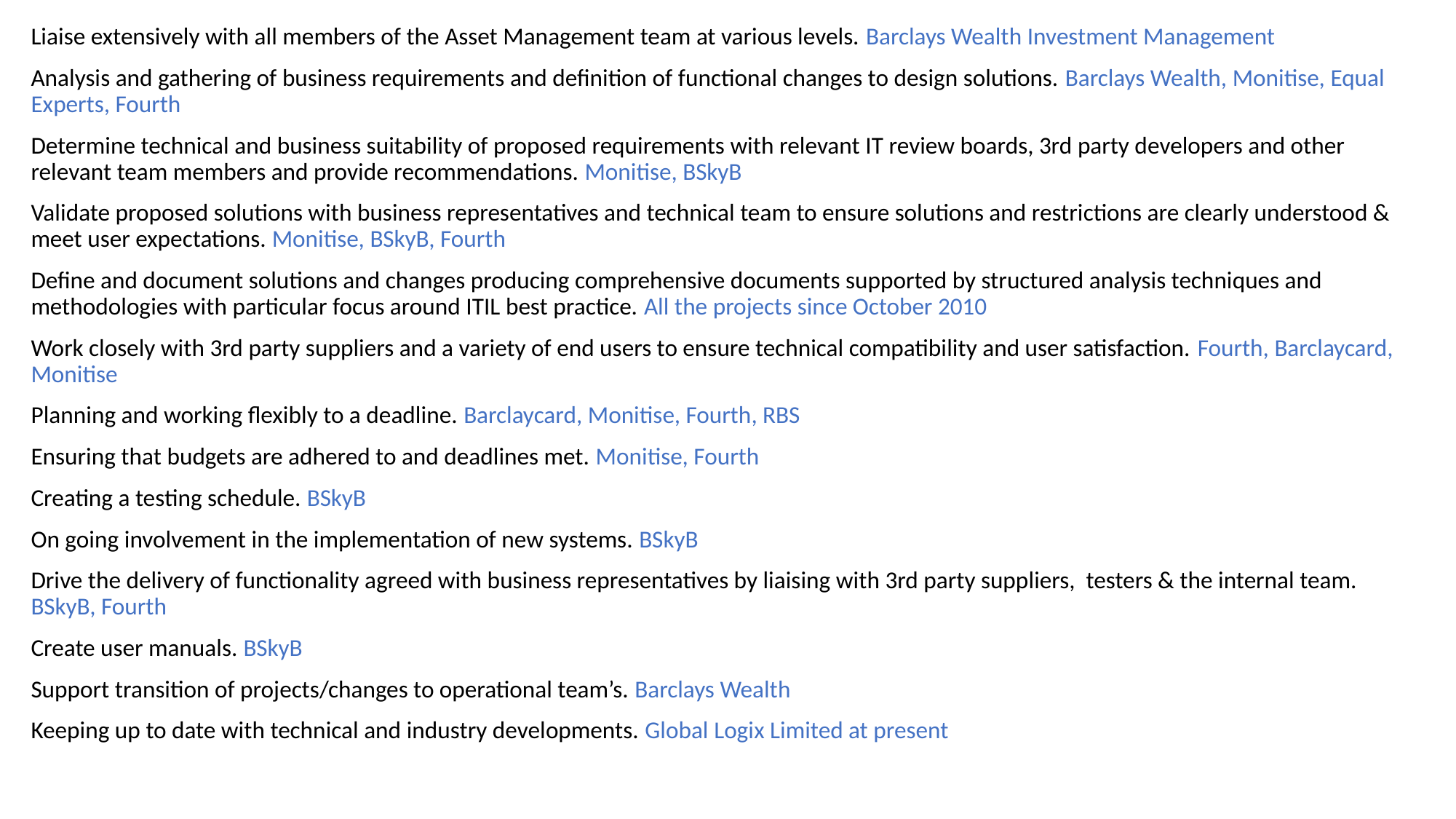

Liaise extensively with all members of the Asset Management team at various levels. Barclays Wealth Investment Management
Analysis and gathering of business requirements and definition of functional changes to design solutions. Barclays Wealth, Monitise, Equal Experts, Fourth
Determine technical and business suitability of proposed requirements with relevant IT review boards, 3rd party developers and other relevant team members and provide recommendations. Monitise, BSkyB
Validate proposed solutions with business representatives and technical team to ensure solutions and restrictions are clearly understood & meet user expectations. Monitise, BSkyB, Fourth
Define and document solutions and changes producing comprehensive documents supported by structured analysis techniques and methodologies with particular focus around ITIL best practice. All the projects since October 2010
Work closely with 3rd party suppliers and a variety of end users to ensure technical compatibility and user satisfaction. Fourth, Barclaycard, Monitise
Planning and working flexibly to a deadline. Barclaycard, Monitise, Fourth, RBS
Ensuring that budgets are adhered to and deadlines met. Monitise, Fourth
Creating a testing schedule. BSkyB
On going involvement in the implementation of new systems. BSkyB
Drive the delivery of functionality agreed with business representatives by liaising with 3rd party suppliers,  testers & the internal team. BSkyB, Fourth
Create user manuals. BSkyB
Support transition of projects/changes to operational team’s. Barclays Wealth
Keeping up to date with technical and industry developments. Global Logix Limited at present